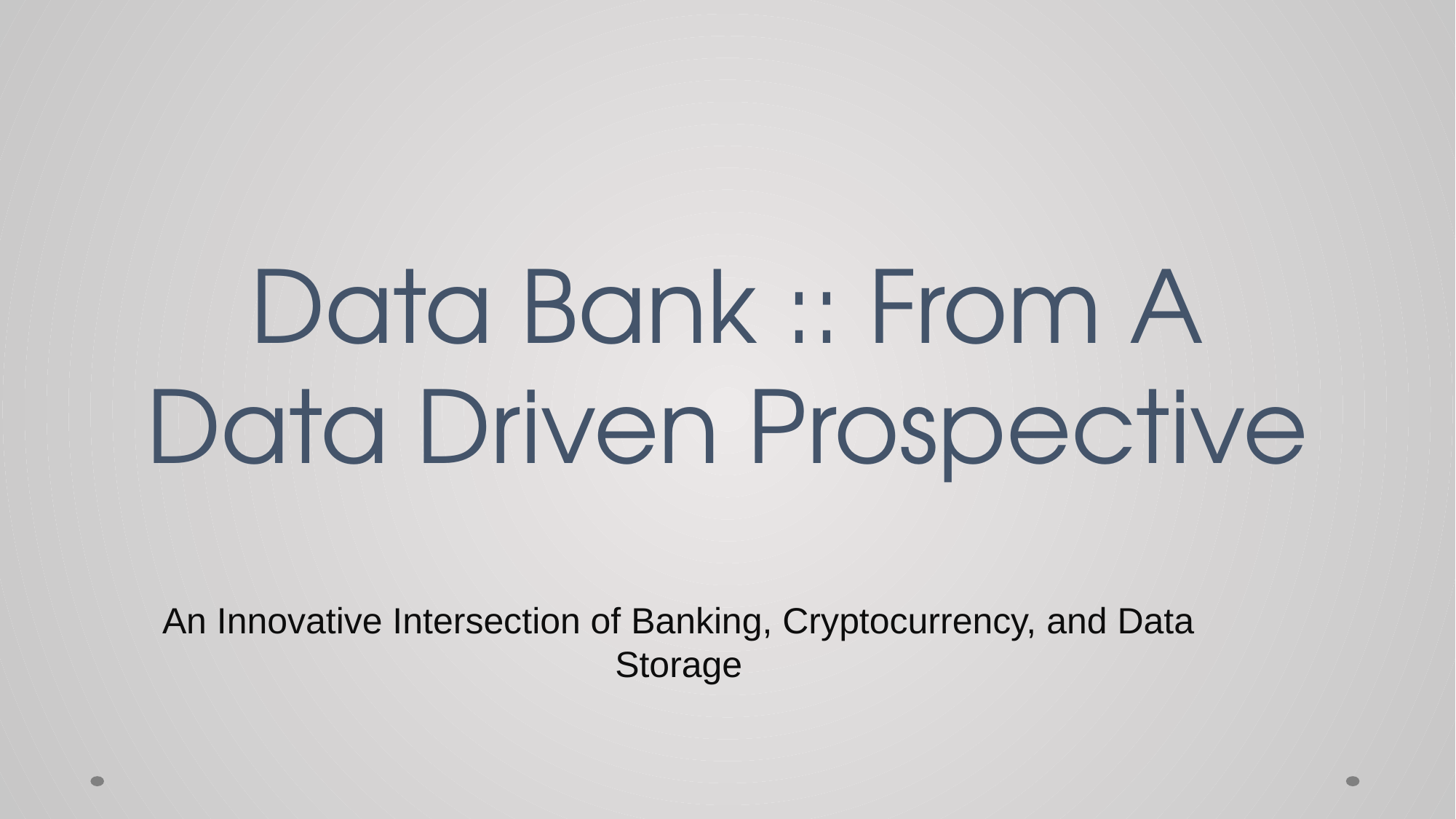

# Data Bank :: From A Data Driven Prospective
An Innovative Intersection of Banking, Cryptocurrency, and Data Storage